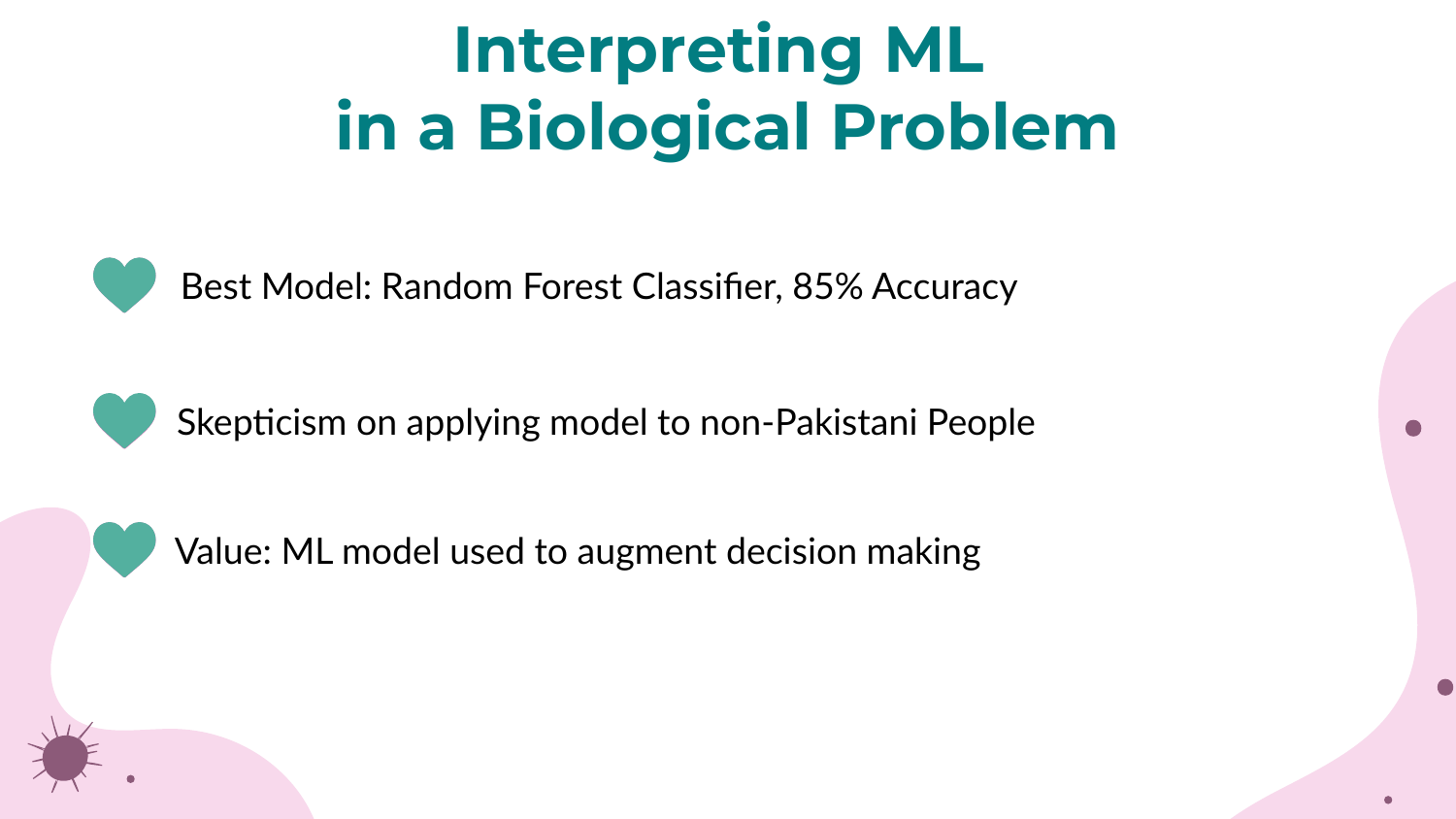

Interpreting ML
in a Biological Problem
Best Model: Random Forest Classifier, 85% Accuracy

Skepticism on applying model to non-Pakistani People

Value: ML model used to augment decision making